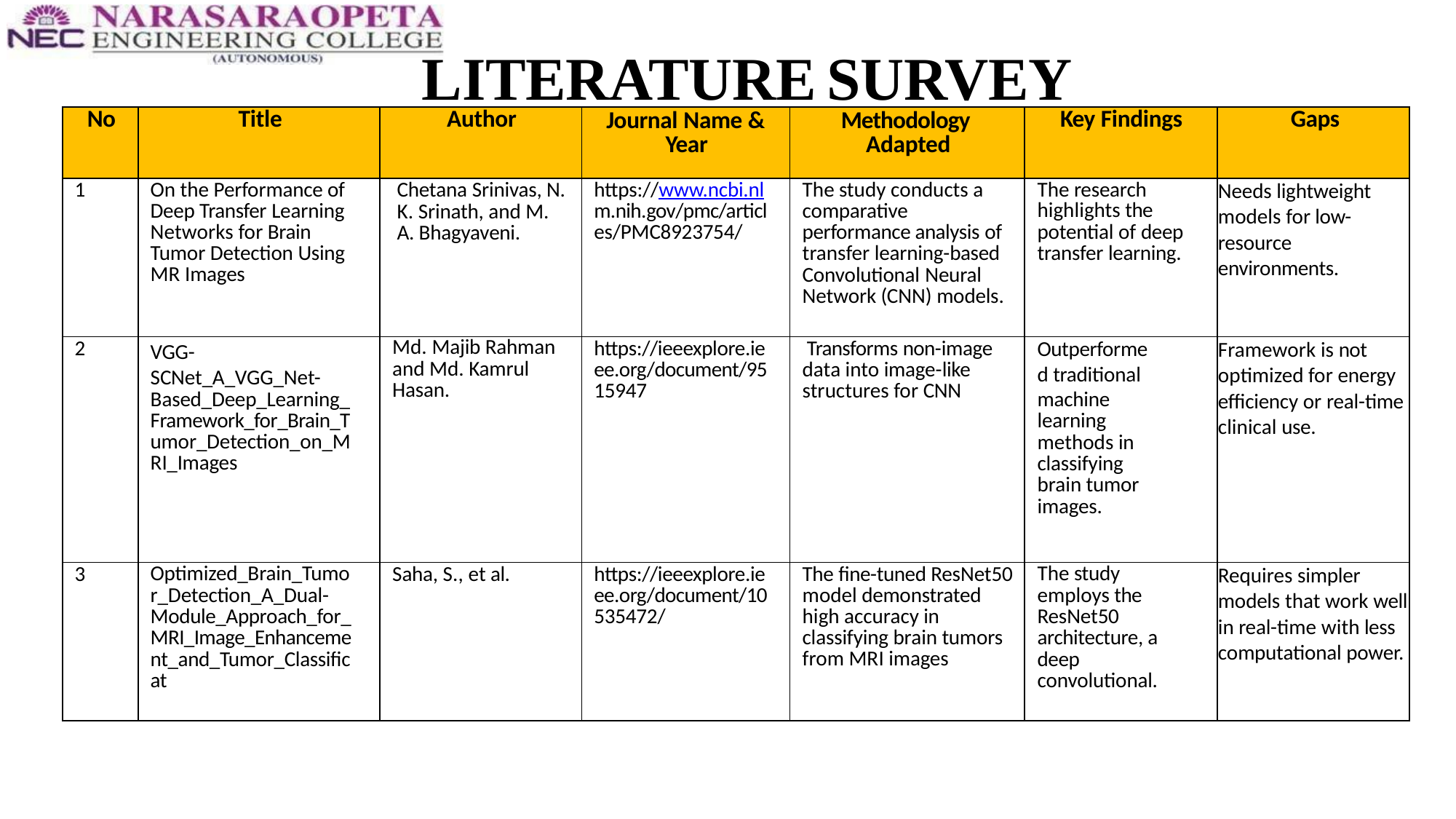

# LITERATURE	SURVEY
| No | Title | Author | Journal Name & Year | Methodology Adapted | Key Findings | Gaps |
| --- | --- | --- | --- | --- | --- | --- |
| 1 | On the Performance of Deep Transfer Learning Networks for Brain Tumor Detection Using MR Images | Chetana Srinivas, N. K. Srinath, and M. A. Bhagyaveni. | https://www.ncbi.nl m.nih.gov/pmc/articl es/PMC8923754/ | The study conducts a comparative performance analysis of transfer learning-based Convolutional Neural Network (CNN) models. | The research highlights the potential of deep transfer learning. | Needs lightweight models for low- resource environments. |
| 2 | VGG- SCNet\_A\_VGG\_Net- Based\_Deep\_Learning\_ Framework\_for\_Brain\_T umor\_Detection\_on\_M RI\_Images | Md. Majib Rahman and Md. Kamrul Hasan. | https://ieeexplore.ie ee.org/document/95 15947 | Transforms non-image data into image-like structures for CNN | Outperforme d traditional machine learning methods in classifying brain tumor images. | Framework is not optimized for energy efficiency or real-time clinical use. |
| 3 | Optimized\_Brain\_Tumo r\_Detection\_A\_Dual- Module\_Approach\_for\_ MRI\_Image\_Enhanceme nt\_and\_Tumor\_Classific at | Saha, S., et al. | https://ieeexplore.ie ee.org/document/10 535472/ | The fine-tuned ResNet50 model demonstrated high accuracy in classifying brain tumors from MRI images | The study employs the ResNet50 architecture, a deep convolutional. | Requires simpler models that work well in real-time with less computational power. |